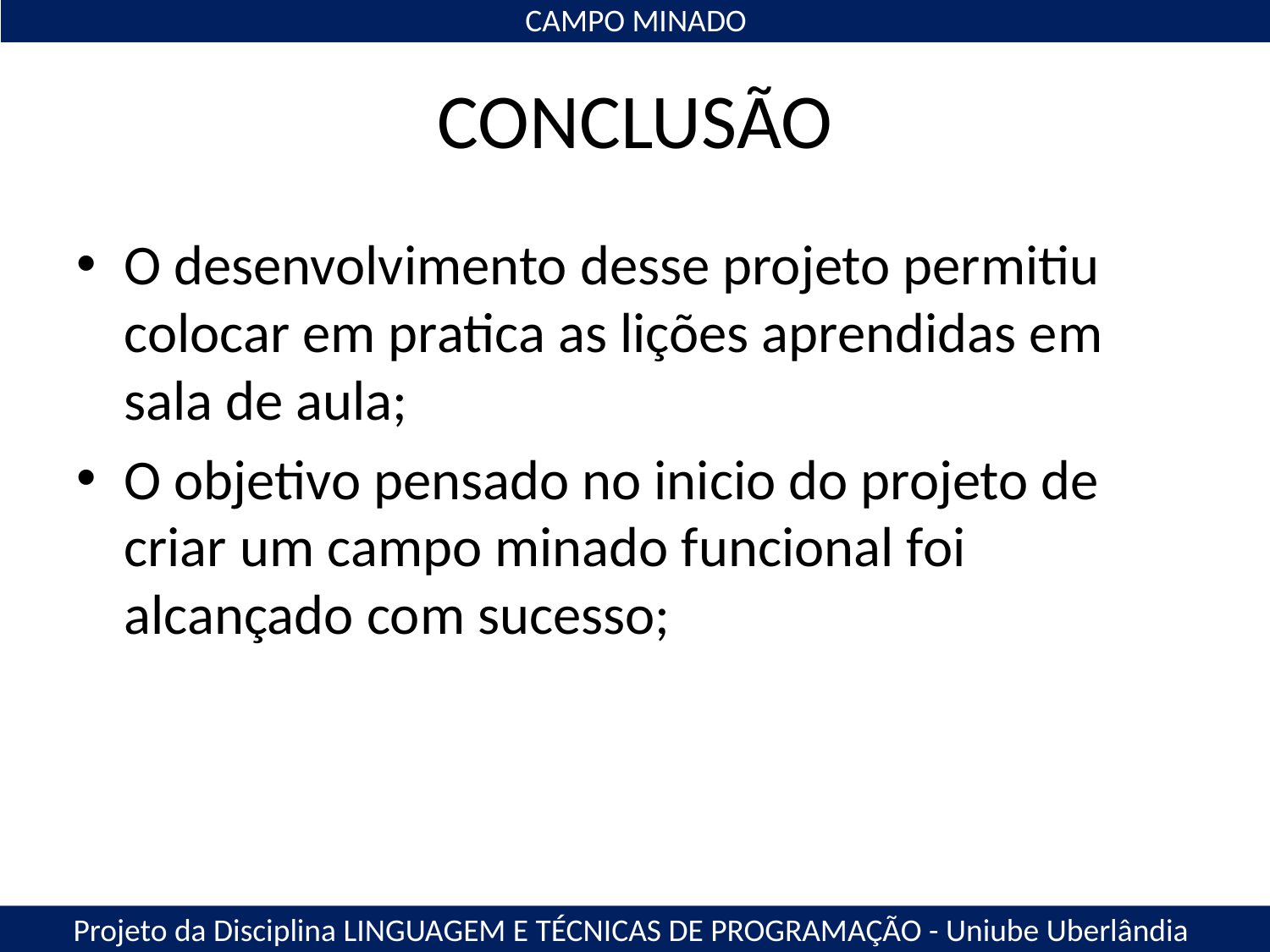

CAMPO MINADO
# CONCLUSÃO
O desenvolvimento desse projeto permitiu colocar em pratica as lições aprendidas em sala de aula;
O objetivo pensado no inicio do projeto de criar um campo minado funcional foi alcançado com sucesso;
Projeto da Disciplina LINGUAGEM E TÉCNICAS DE PROGRAMAÇÃO - Uniube Uberlândia